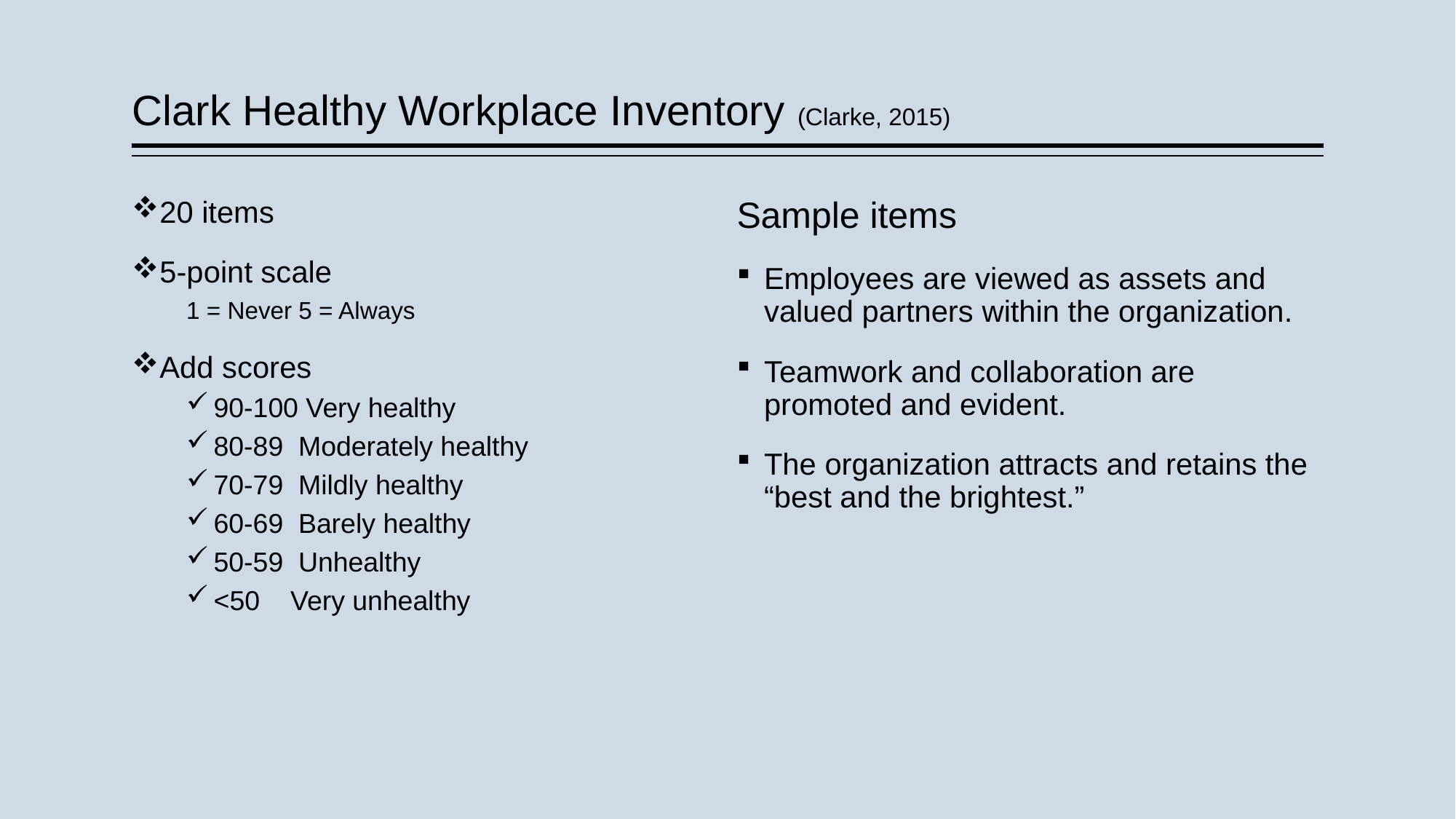

# Clark Healthy Workplace Inventory (Clarke, 2015)
20 items
5-point scale
1 = Never 5 = Always
Add scores
90-100 Very healthy
80-89  Moderately healthy
70-79  Mildly healthy
60-69  Barely healthy
50-59  Unhealthy
<50    Very unhealthy
Sample items
Employees are viewed as assets and valued partners within the organization.
Teamwork and collaboration are promoted and evident.
The organization attracts and retains the “best and the brightest.”